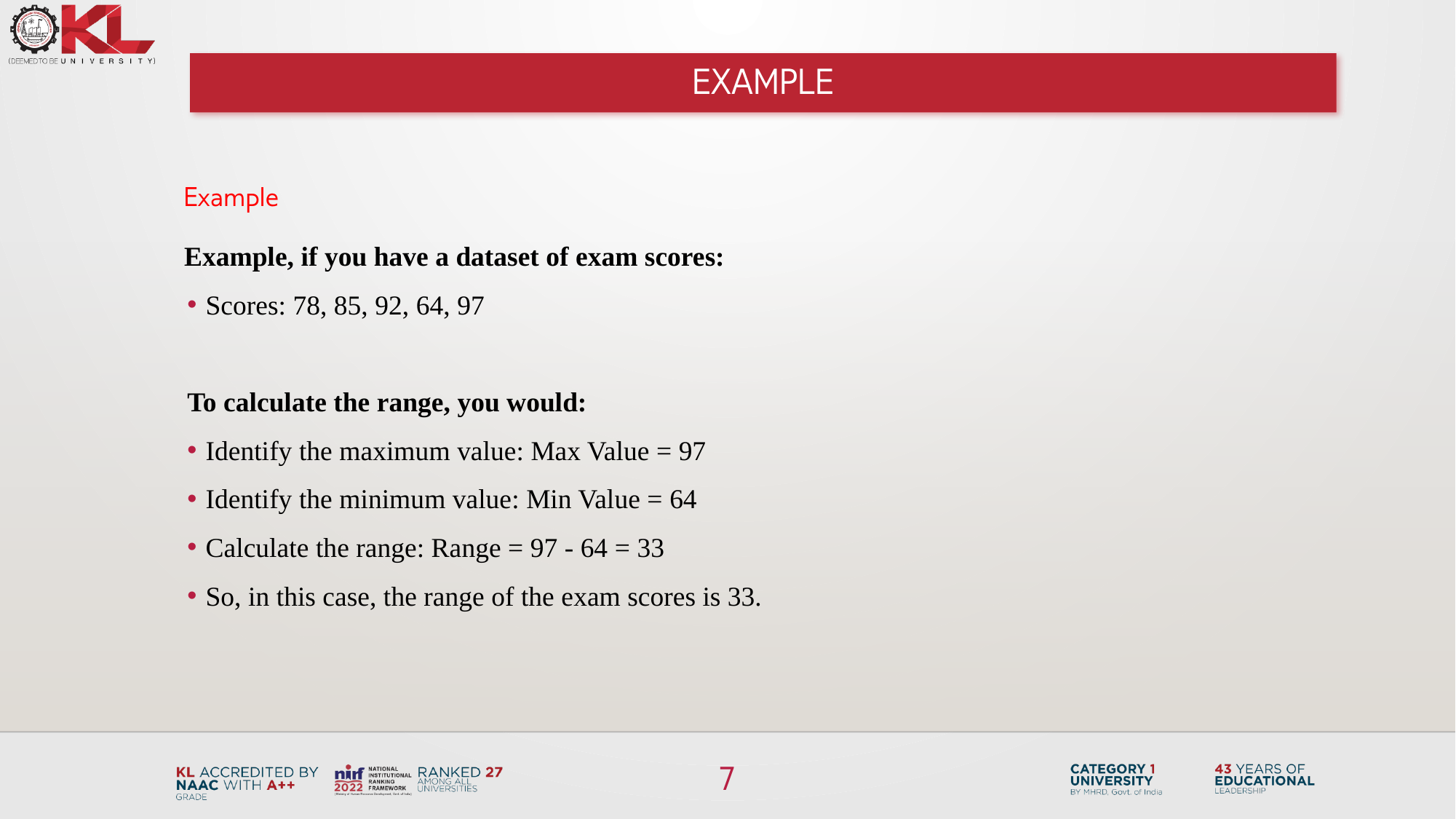

# EXAMPLE
Example
Example, if you have a dataset of exam scores:
Scores: 78, 85, 92, 64, 97

To calculate the range, you would:
Identify the maximum value: Max Value = 97
Identify the minimum value: Min Value = 64
Calculate the range: Range = 97 - 64 = 33
So, in this case, the range of the exam scores is 33.

7